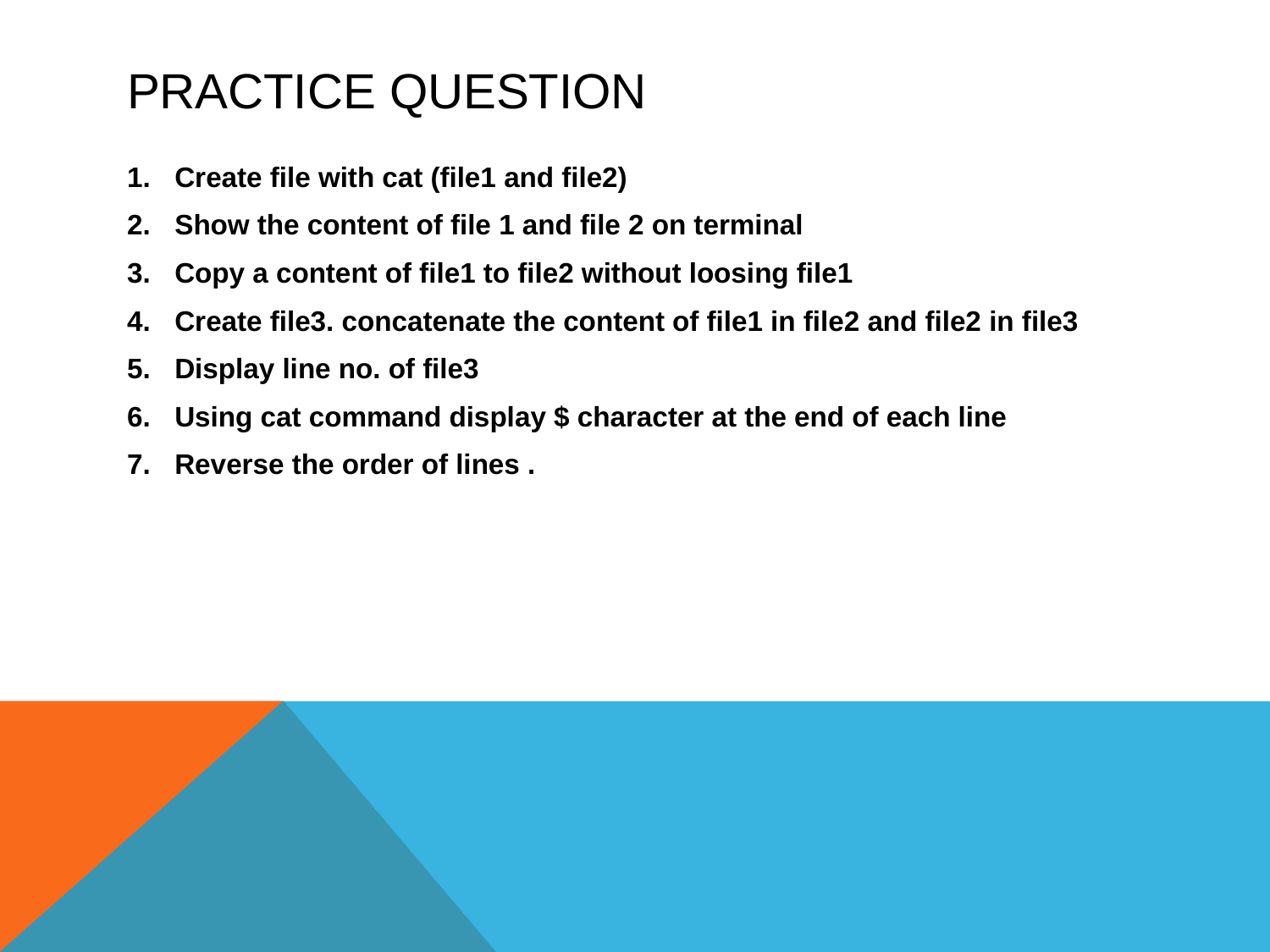

# Practice question
Create file with cat (file1 and file2)
Show the content of file 1 and file 2 on terminal
Copy a content of file1 to file2 without loosing file1
Create file3. concatenate the content of file1 in file2 and file2 in file3
Display line no. of file3
Using cat command display $ character at the end of each line
Reverse the order of lines .